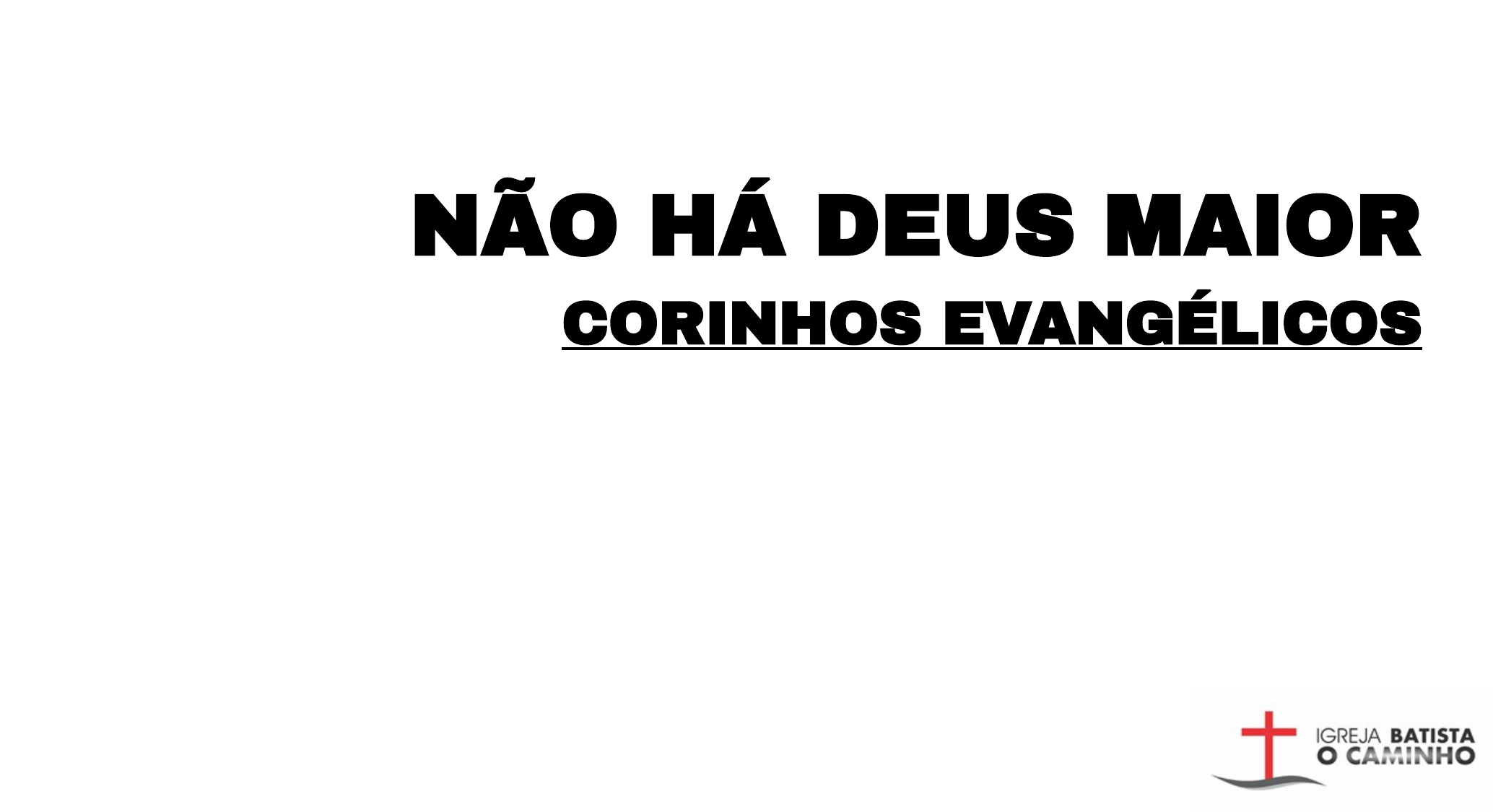

# NÃO HÁ DEUS MAIOR
CORINHOS EVANGÉLICOS